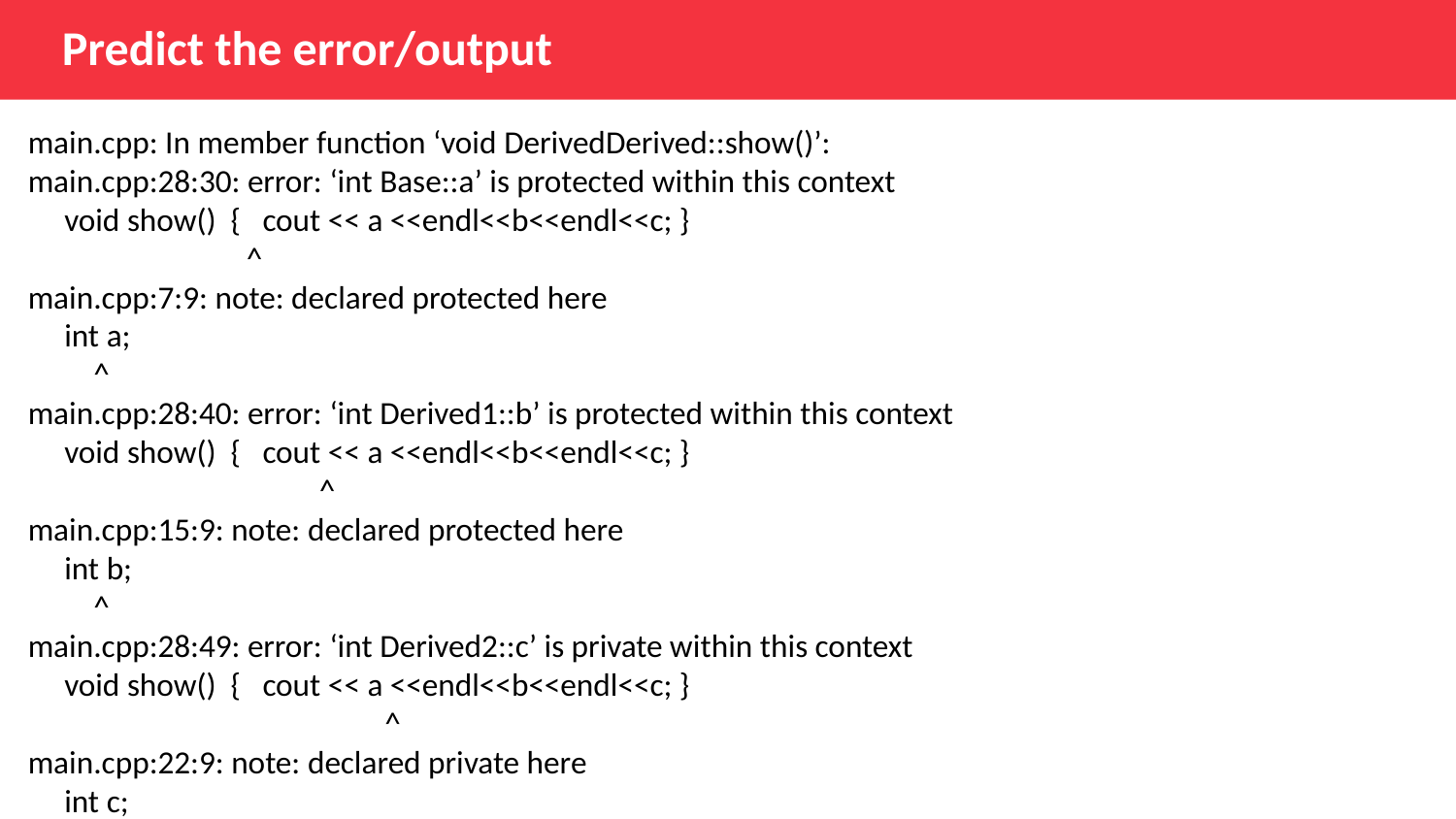

Predict the error/output
main.cpp: In member function ‘void DerivedDerived::show()’:
main.cpp:28:30: error: ‘int Base::a’ is protected within this context
     void show()  {   cout << a <<endl<<b<<endl<<c; }
                              ^
main.cpp:7:9: note: declared protected here
     int a;
         ^
main.cpp:28:40: error: ‘int Derived1::b’ is protected within this context
     void show()  {   cout << a <<endl<<b<<endl<<c; }
                                        ^
main.cpp:15:9: note: declared protected here
     int b;
         ^
main.cpp:28:49: error: ‘int Derived2::c’ is private within this context
     void show()  {   cout << a <<endl<<b<<endl<<c; }
                                                 ^
main.cpp:22:9: note: declared private here
     int c;